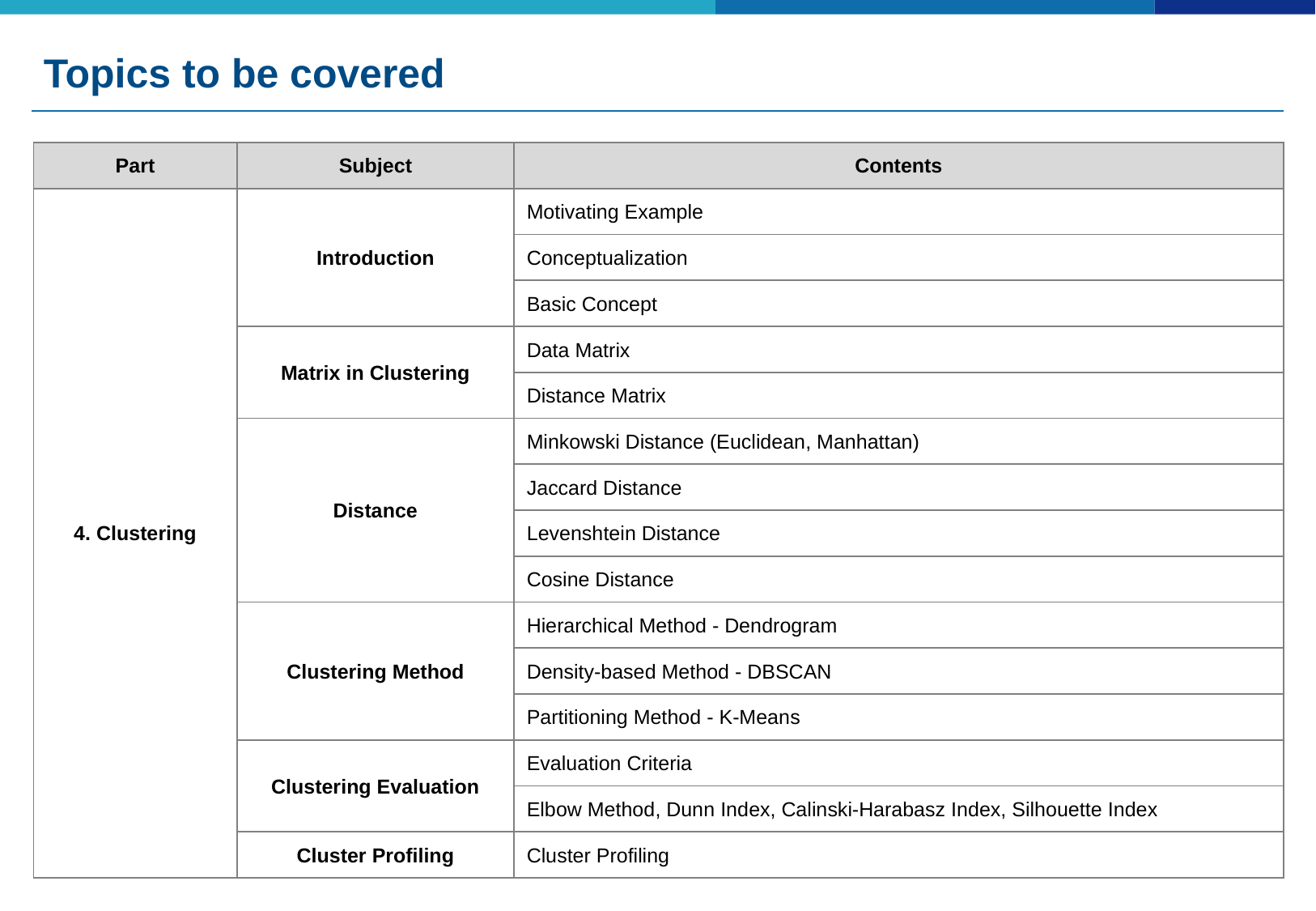

# Topics to be covered
| Part | Subject | Contents |
| --- | --- | --- |
| 4. Clustering | Introduction | Motivating Example |
|  |  | Conceptualization |
|  |  | Basic Concept |
|  | Matrix in Clustering | Data Matrix |
|  |  | Distance Matrix |
|  | Distance | Minkowski Distance (Euclidean, Manhattan) |
|  |  | Jaccard Distance |
|  |  | Levenshtein Distance |
|  |  | Cosine Distance |
|  | Clustering Method | Hierarchical Method - Dendrogram |
|  |  | Density-based Method - DBSCAN |
|  |  | Partitioning Method - K-Means |
|  | Clustering Evaluation | Evaluation Criteria |
|  |  | Elbow Method, Dunn Index, Calinski-Harabasz Index, Silhouette Index |
|  | Cluster Profiling | Cluster Profiling |